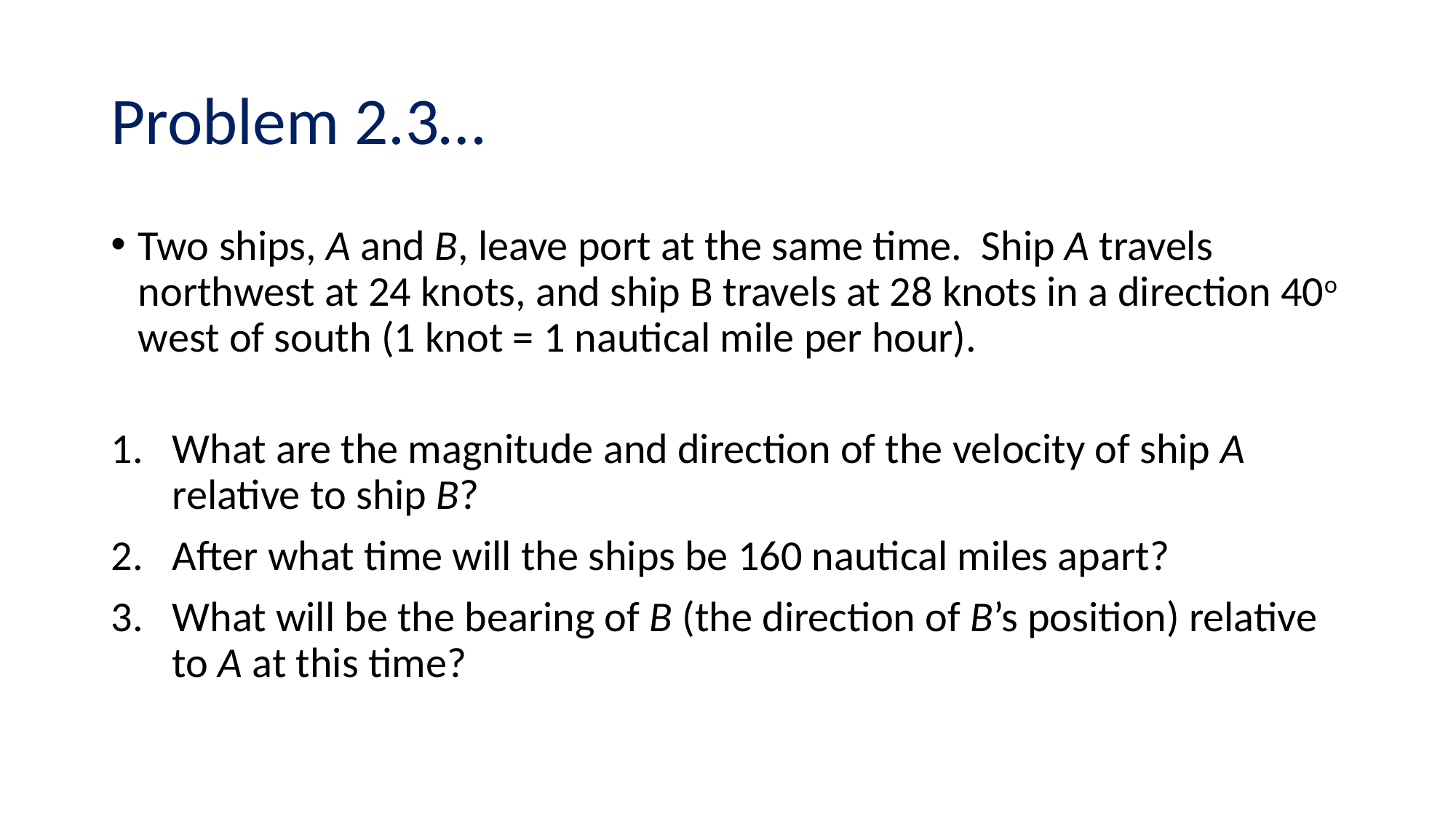

# Problem 2.3…
Two ships, A and B, leave port at the same time.  Ship A travels northwest at 24 knots, and ship B travels at 28 knots in a direction 40o west of south (1 knot = 1 nautical mile per hour).

What are the magnitude and direction of the velocity of ship A relative to ship B?
After what time will the ships be 160 nautical miles apart?
What will be the bearing of B (the direction of B’s position) relative to A at this time?